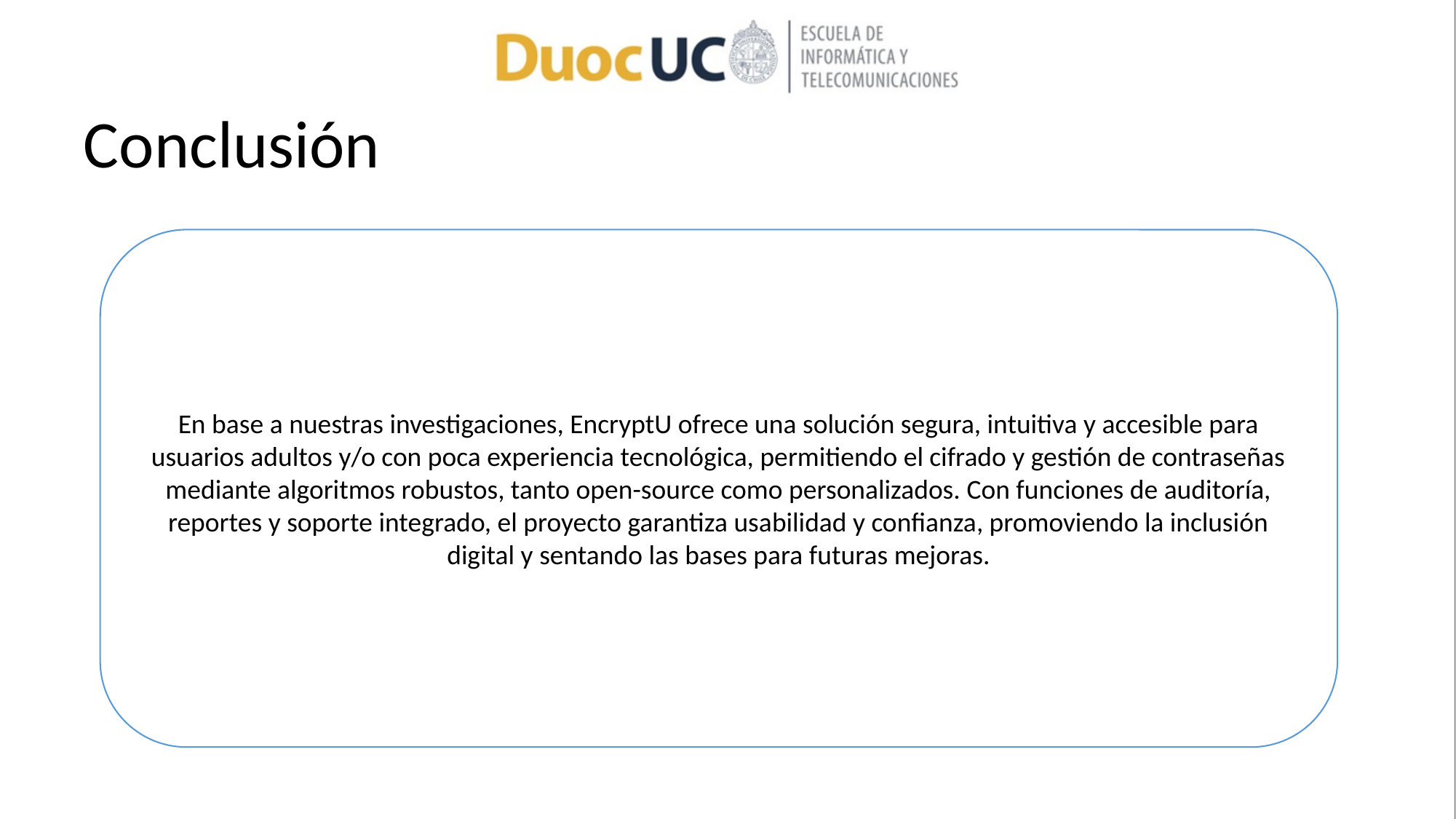

Conclusión
En base a nuestras investigaciones, EncryptU ofrece una solución segura, intuitiva y accesible para usuarios adultos y/o con poca experiencia tecnológica, permitiendo el cifrado y gestión de contraseñas mediante algoritmos robustos, tanto open-source como personalizados. Con funciones de auditoría, reportes y soporte integrado, el proyecto garantiza usabilidad y confianza, promoviendo la inclusión digital y sentando las bases para futuras mejoras.